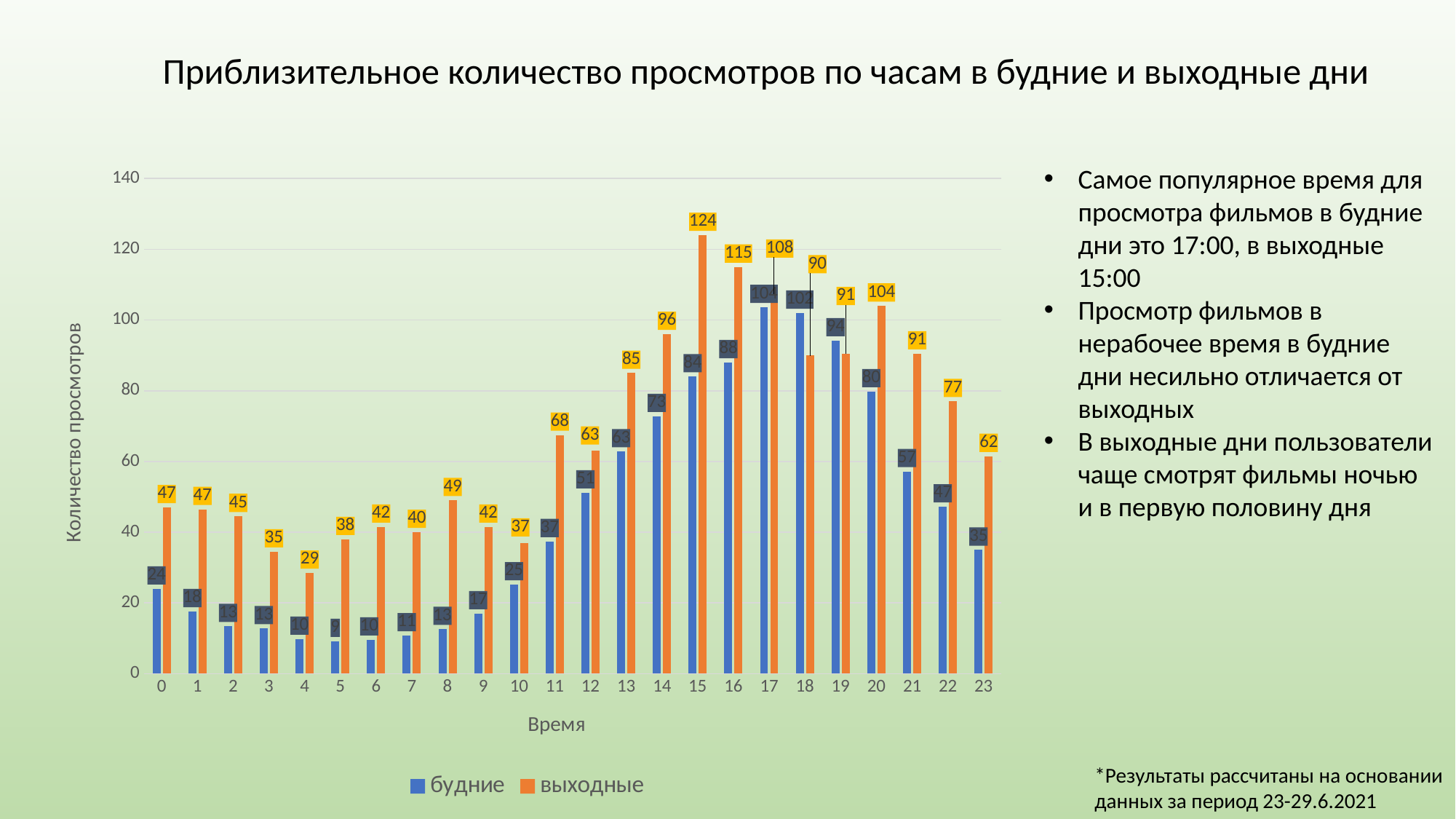

Приблизительное количество просмотров по часам в будние и выходные дни

### Chart

| Category | будние | выходные  |
|---|---|---|
| 0 | 24.0 | 47.0 |
| 1 | 17.6 | 46.5 |
| 2 | 13.4 | 44.5 |
| 3 | 12.8 | 34.5 |
| 4 | 9.8 | 28.5 |
| 5 | 9.2 | 38.0 |
| 6 | 9.6 | 41.5 |
| 7 | 10.8 | 40.0 |
| 8 | 12.6 | 49.0 |
| 9 | 17.0 | 41.5 |
| 10 | 25.2 | 37.0 |
| 11 | 37.4 | 67.5 |
| 12 | 51.2 | 63.0 |
| 13 | 62.8 | 85.0 |
| 14 | 72.8 | 96.0 |
| 15 | 84.0 | 124.0 |
| 16 | 88.0 | 115.0 |
| 17 | 103.6 | 107.5 |
| 18 | 102.0 | 90.0 |
| 19 | 94.2 | 90.5 |
| 20 | 79.8 | 104.0 |
| 21 | 57.2 | 90.5 |
| 22 | 47.2 | 77.0 |
| 23 | 35.0 | 61.5 |
Самое популярное время для просмотра фильмов в будние дни это 17:00, в выходные 15:00
Просмотр фильмов в нерабочее время в будние дни несильно отличается от выходных
В выходные дни пользователи чаще смотрят фильмы ночью и в первую половину дня
*Результаты рассчитаны на основании данных за период 23-29.6.2021